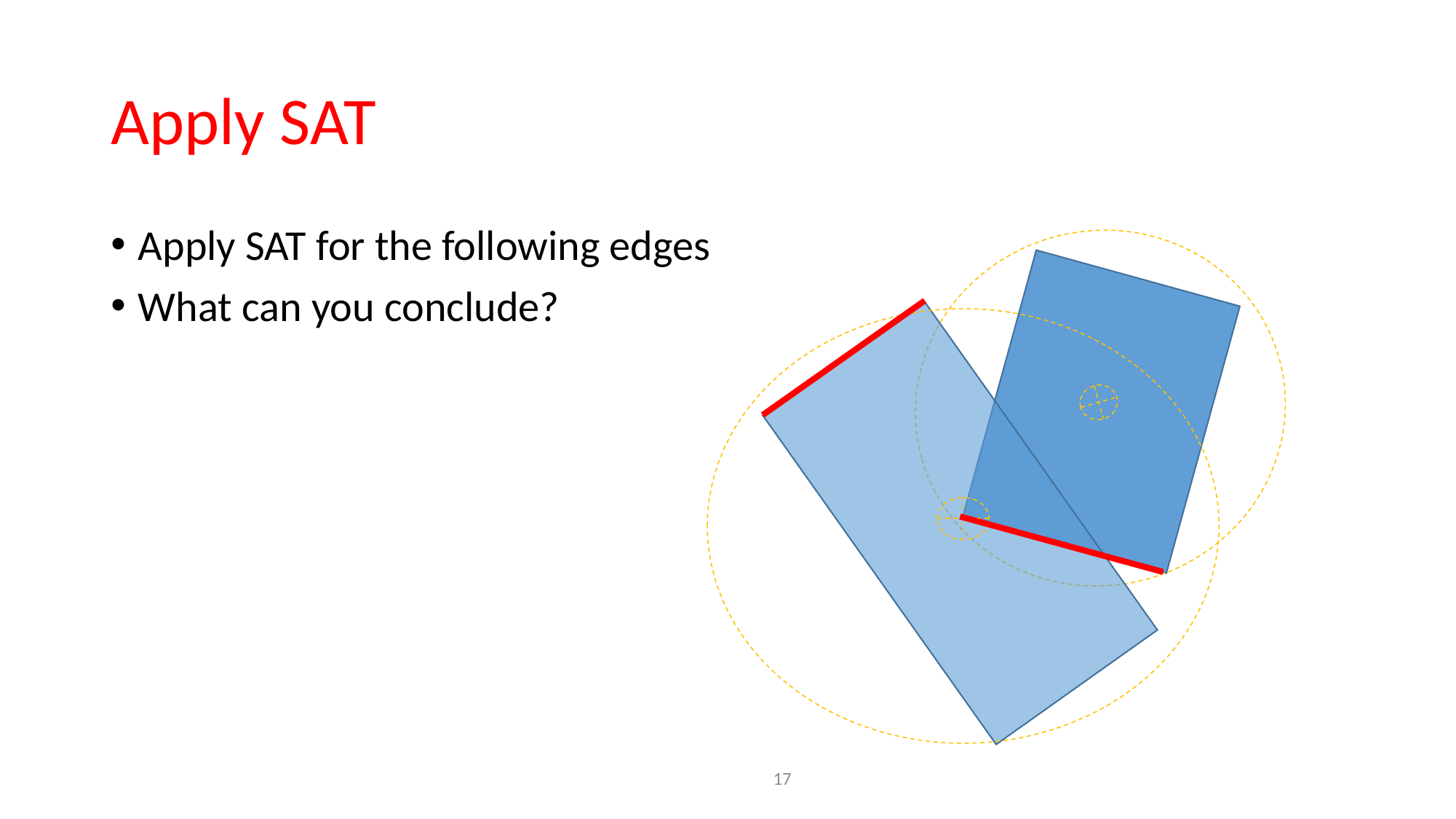

# Apply SAT
Apply SAT for the following edges
What can you conclude?